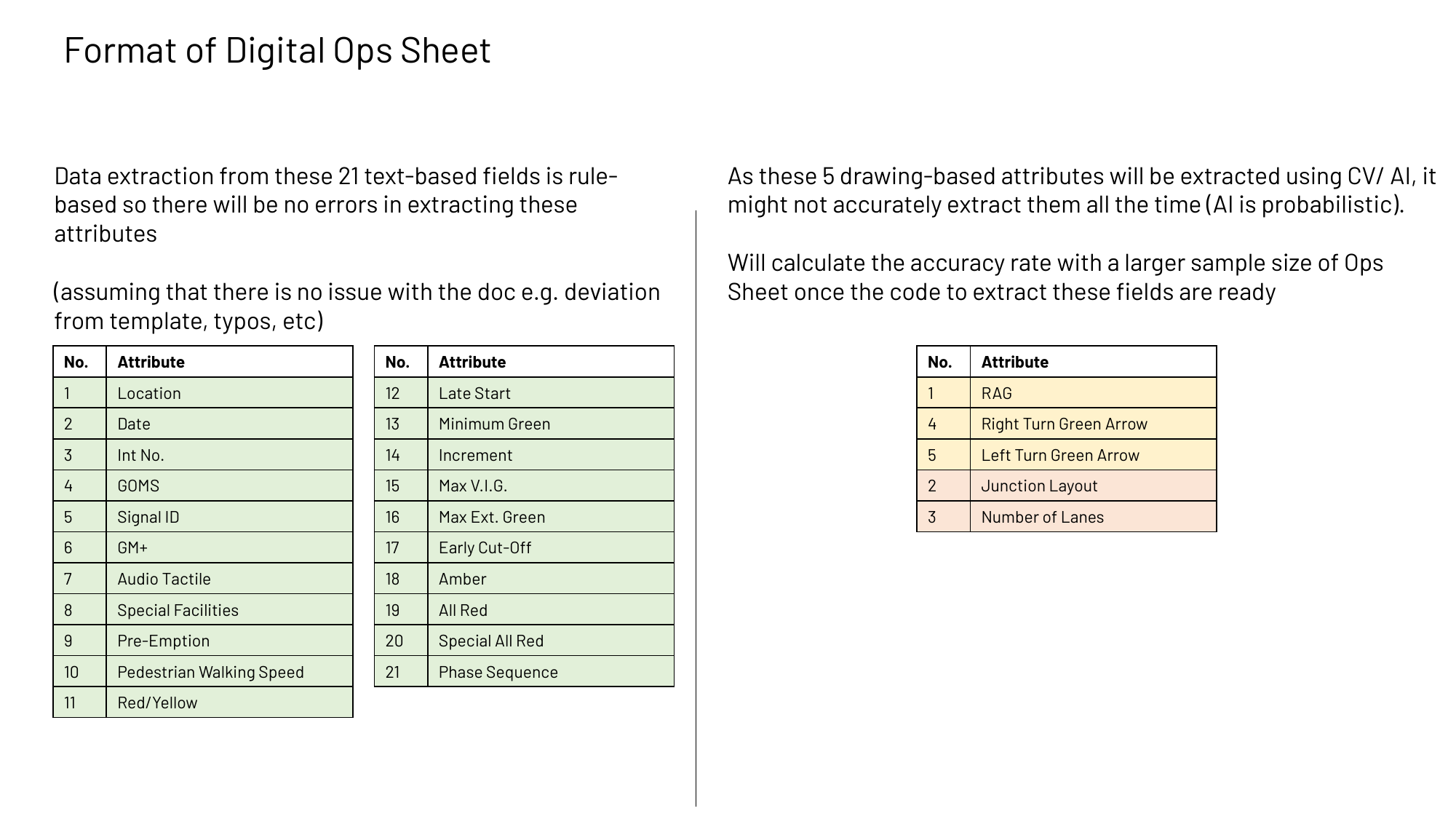

Format of Digital Ops Sheet
Data extraction from these 21 text-based fields is rule-based so there will be no errors in extracting these attributes

(assuming that there is no issue with the doc e.g. deviation from template, typos, etc)
As these 5 drawing-based attributes will be extracted using CV/ AI, it might not accurately extract them all the time (AI is probabilistic).

Will calculate the accuracy rate with a larger sample size of Ops Sheet once the code to extract these fields are ready

| No. | Attribute |
| --- | --- |
| 12 | Late Start |
| 13 | Minimum Green |
| 14 | Increment |
| 15 | Max V.I.G. |
| 16 | Max Ext. Green |
| 17 | Early Cut-Off |
| 18 | Amber |
| 19 | All Red |
| 20 | Special All Red |
| 21 | Phase Sequence |
| No. | Attribute |
| --- | --- |
| 1 | RAG |
| 4 | Right Turn Green Arrow |
| 5 | Left Turn Green Arrow |
| 2 | Junction Layout |
| 3 | Number of Lanes |
| No. | Attribute |
| --- | --- |
| 1 | Location |
| 2 | Date |
| 3 | Int No. |
| 4 | GOMS |
| 5 | Signal ID |
| 6 | GM+ |
| 7 | Audio Tactile |
| 8 | Special Facilities |
| 9 | Pre-Emption |
| 10 | Pedestrian Walking Speed |
| 11 | Red/Yellow |